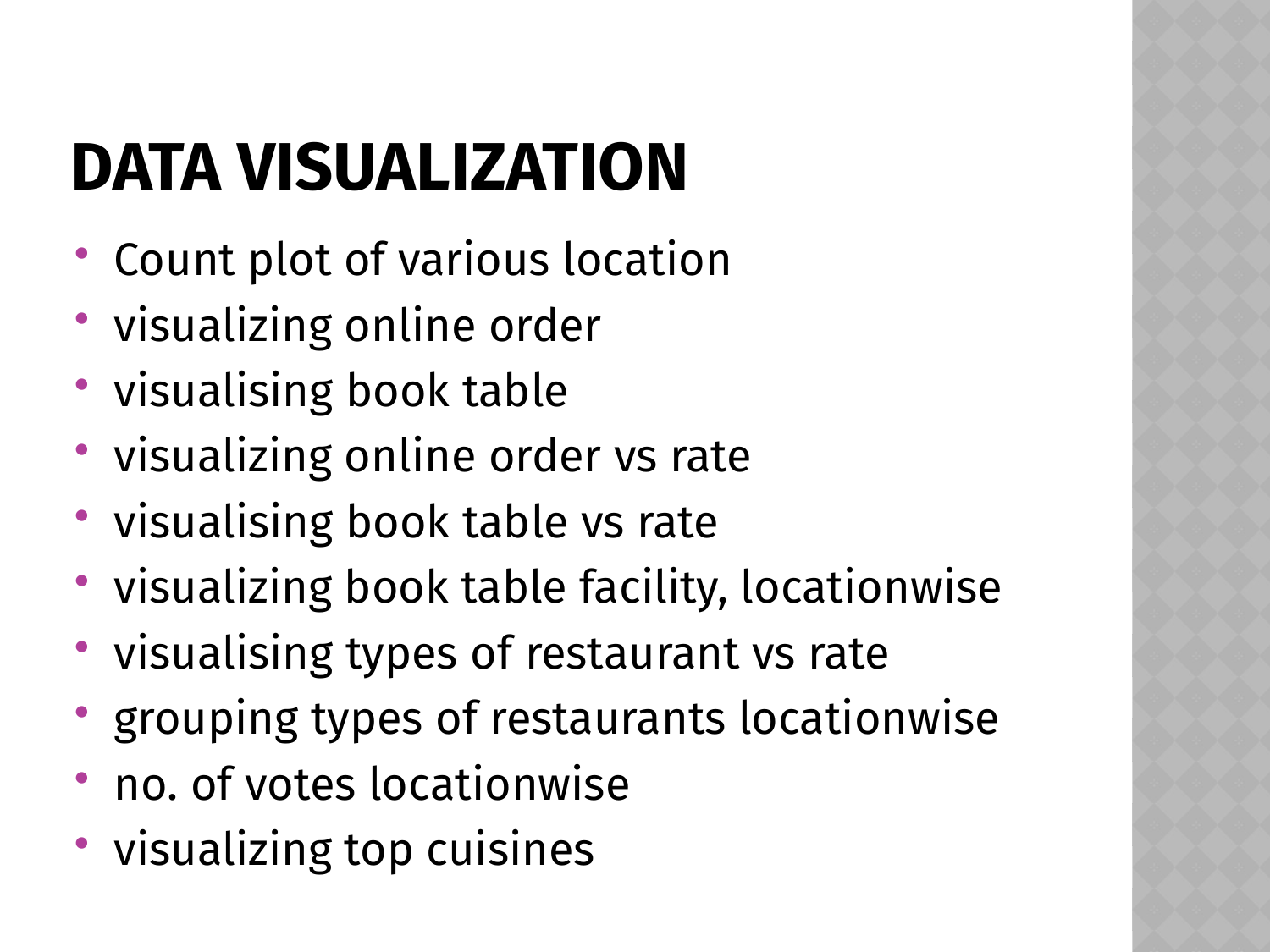

# DATA VISUALIZATION
Count plot of various location
visualizing online order
visualising book table
visualizing online order vs rate
visualising book table vs rate
visualizing book table facility, locationwise
visualising types of restaurant vs rate
grouping types of restaurants locationwise
no. of votes locationwise
visualizing top cuisines